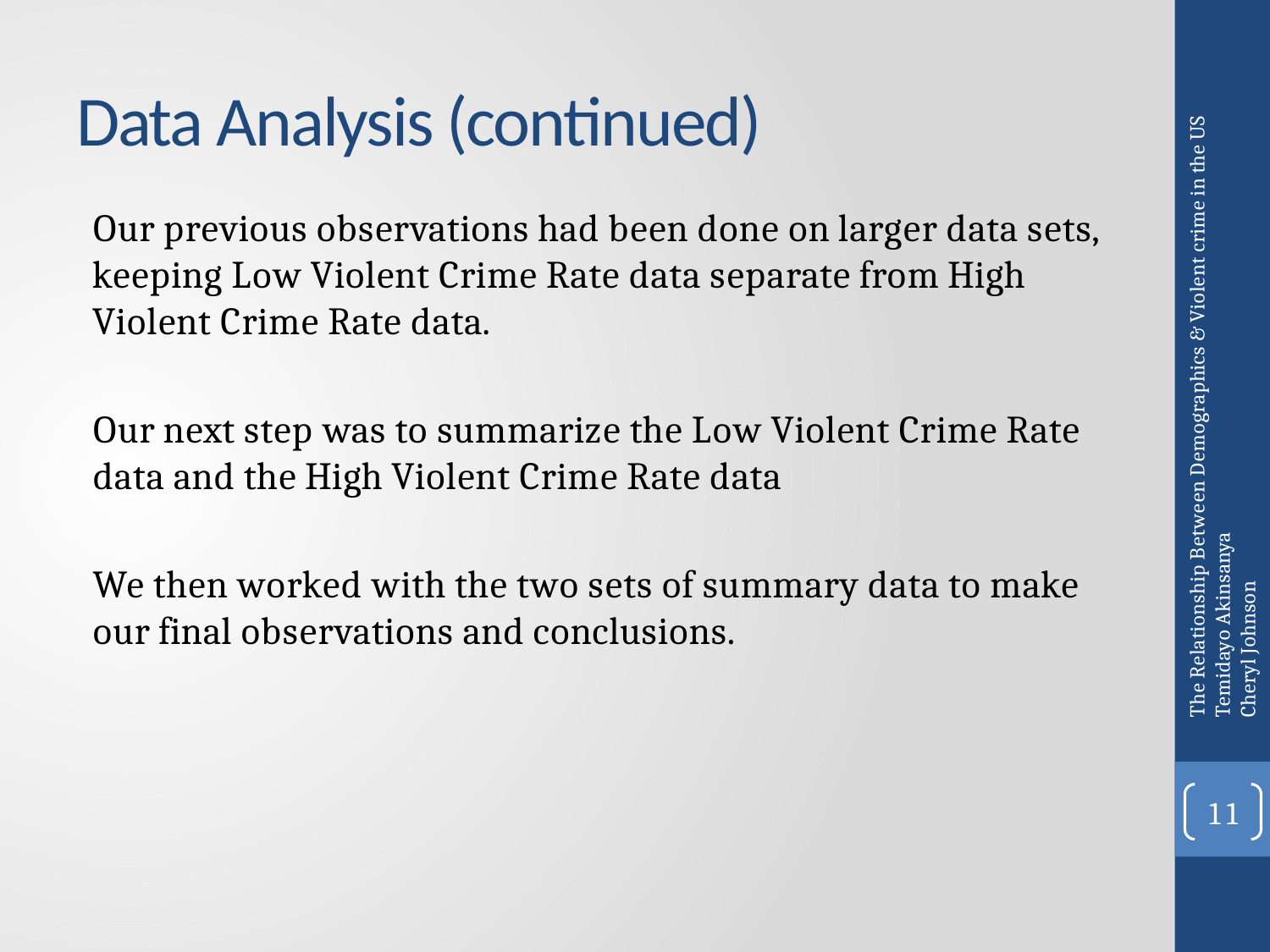

# Data Analysis (continued)
Our previous observations had been done on larger data sets, keeping Low Violent Crime Rate data separate from High Violent Crime Rate data.

Our next step was to summarize the Low Violent Crime Rate data and the High Violent Crime Rate data

We then worked with the two sets of summary data to make our final observations and conclusions.

The Relationship Between Demographics & Violent crime in the US
Temidayo Akinsanya
Cheryl Johnson
11